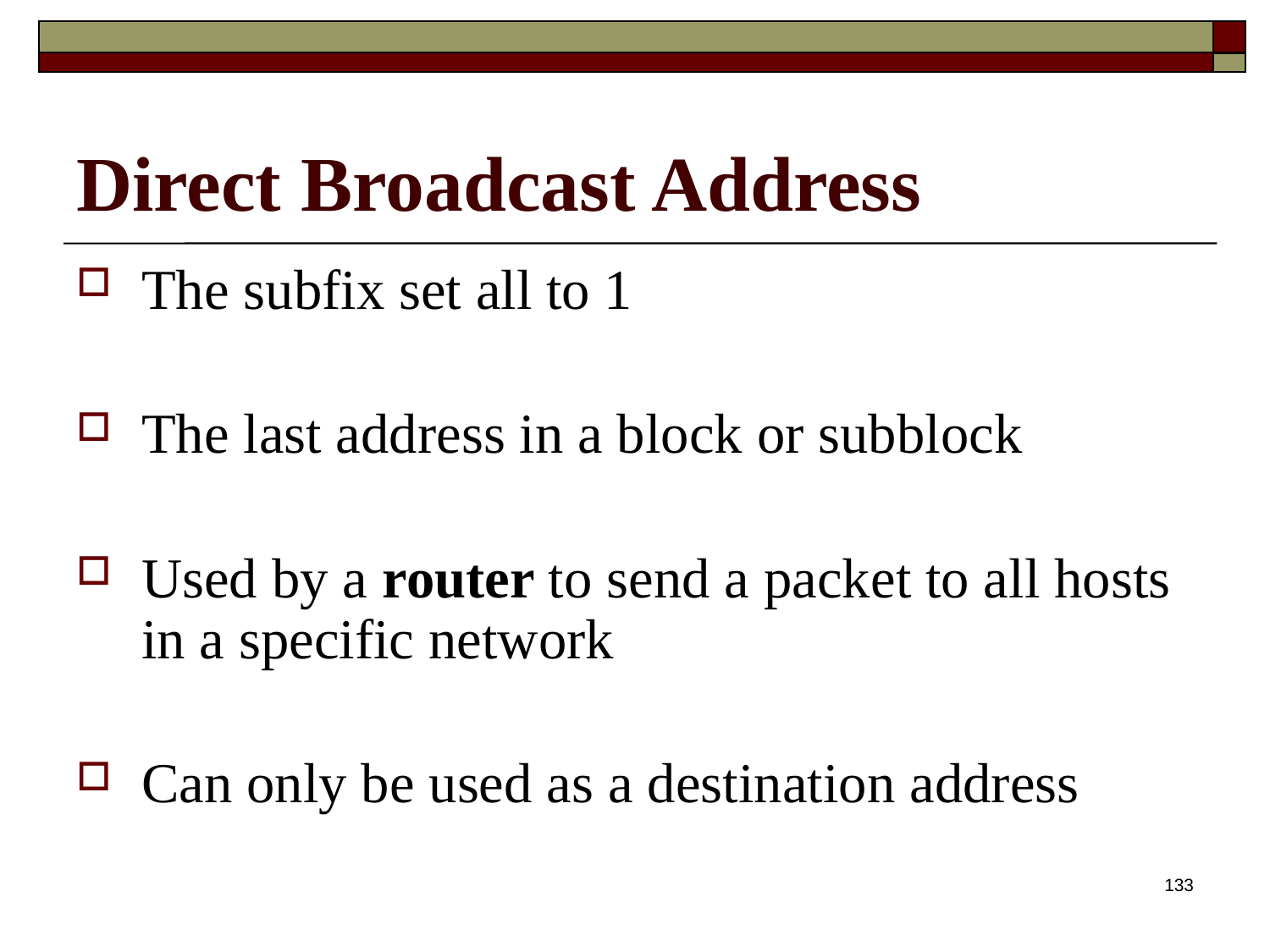

# Direct Broadcast Address
The subfix set all to 1

The last address in a block or subblock

Used by a router to send a packet to all hosts in a specific network

Can only be used as a destination address
133